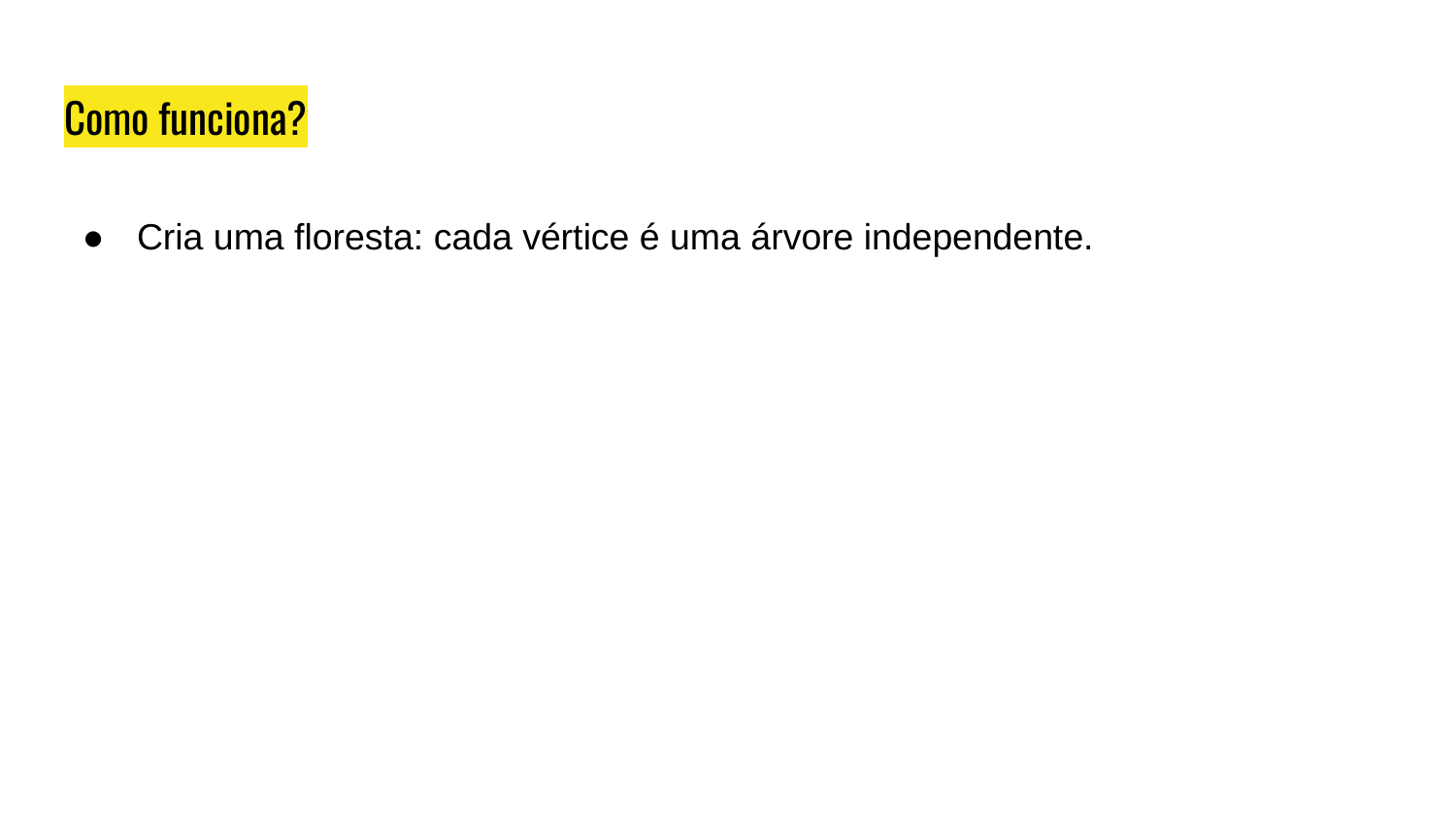

# Como funciona?
Cria uma floresta: cada vértice é uma árvore independente.